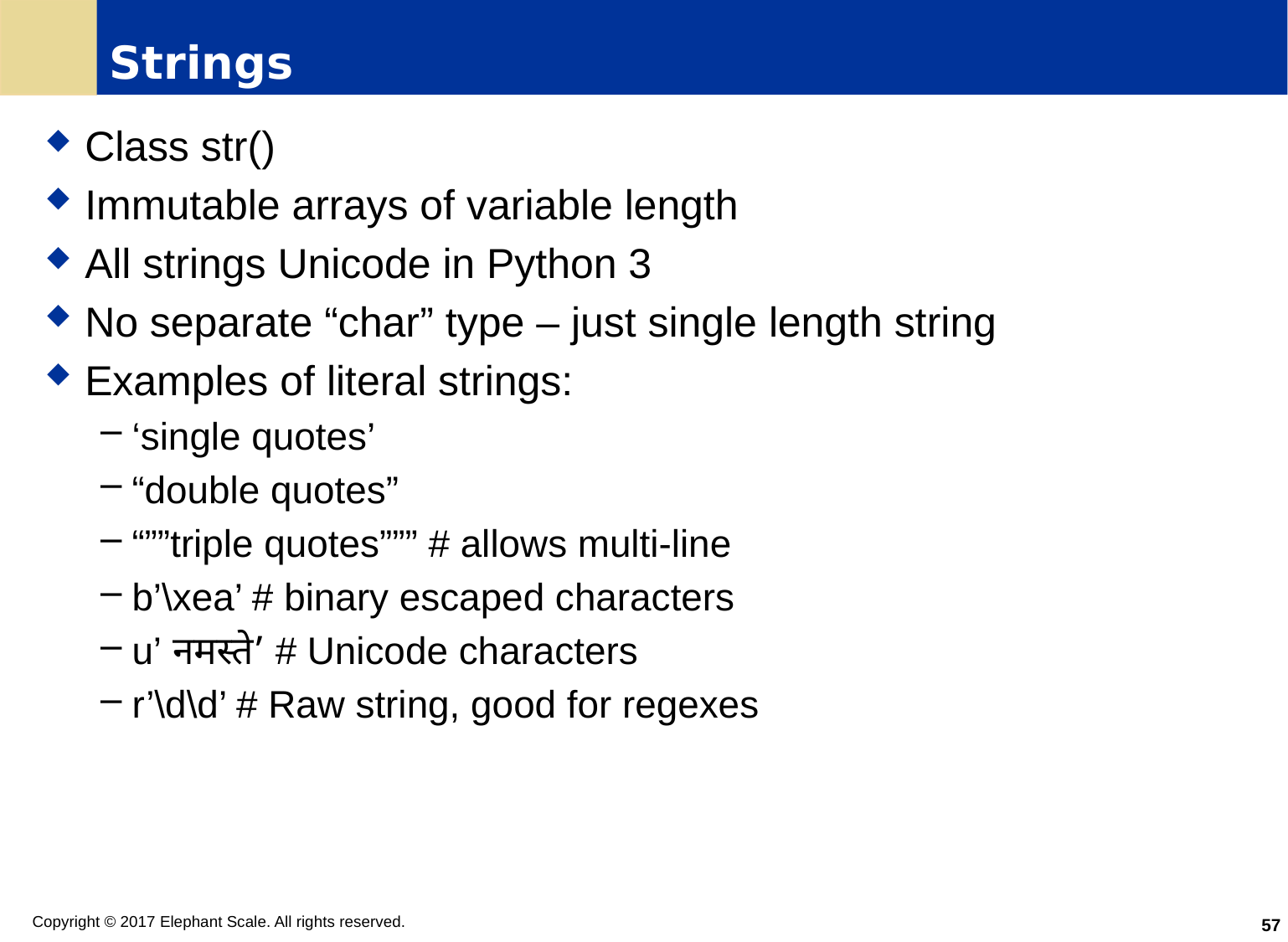

# Strings
Class str()
Immutable arrays of variable length
All strings Unicode in Python 3
No separate “char” type – just single length string
Examples of literal strings:
‘single quotes’
“double quotes”
“””triple quotes””” # allows multi-line
b’\xea’ # binary escaped characters
u’ नमस्ते’ # Unicode characters
r’\d\d’ # Raw string, good for regexes

57
Copyright © 2017 Elephant Scale. All rights reserved.